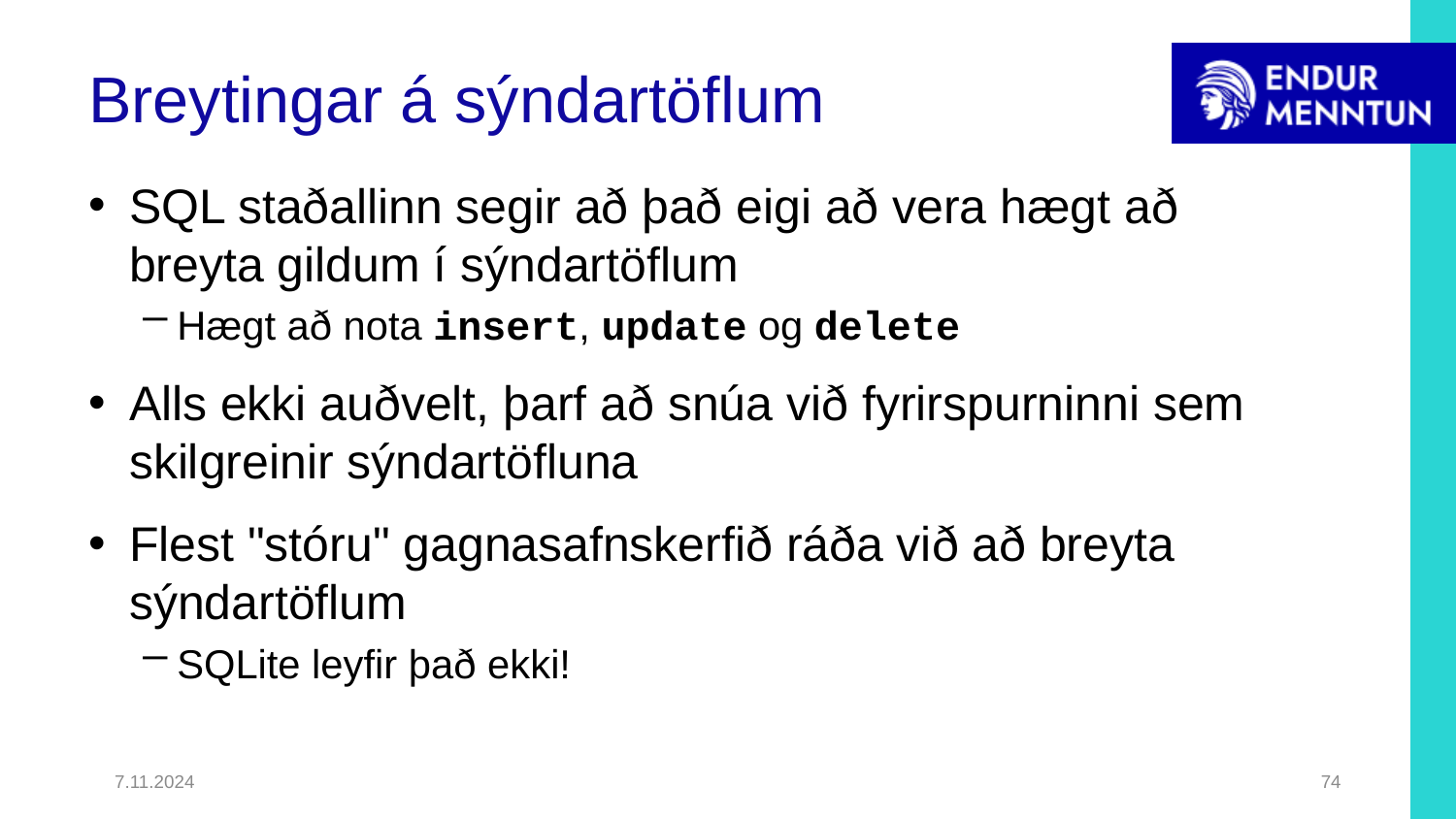

# Breytingar á sýndartöflum
SQL staðallinn segir að það eigi að vera hægt að breyta gildum í sýndartöflum
Hægt að nota insert, update og delete
Alls ekki auðvelt, þarf að snúa við fyrirspurninni sem skilgreinir sýndartöfluna
Flest "stóru" gagnasafnskerfið ráða við að breyta sýndartöflum
SQLite leyfir það ekki!
7.11.2024
74